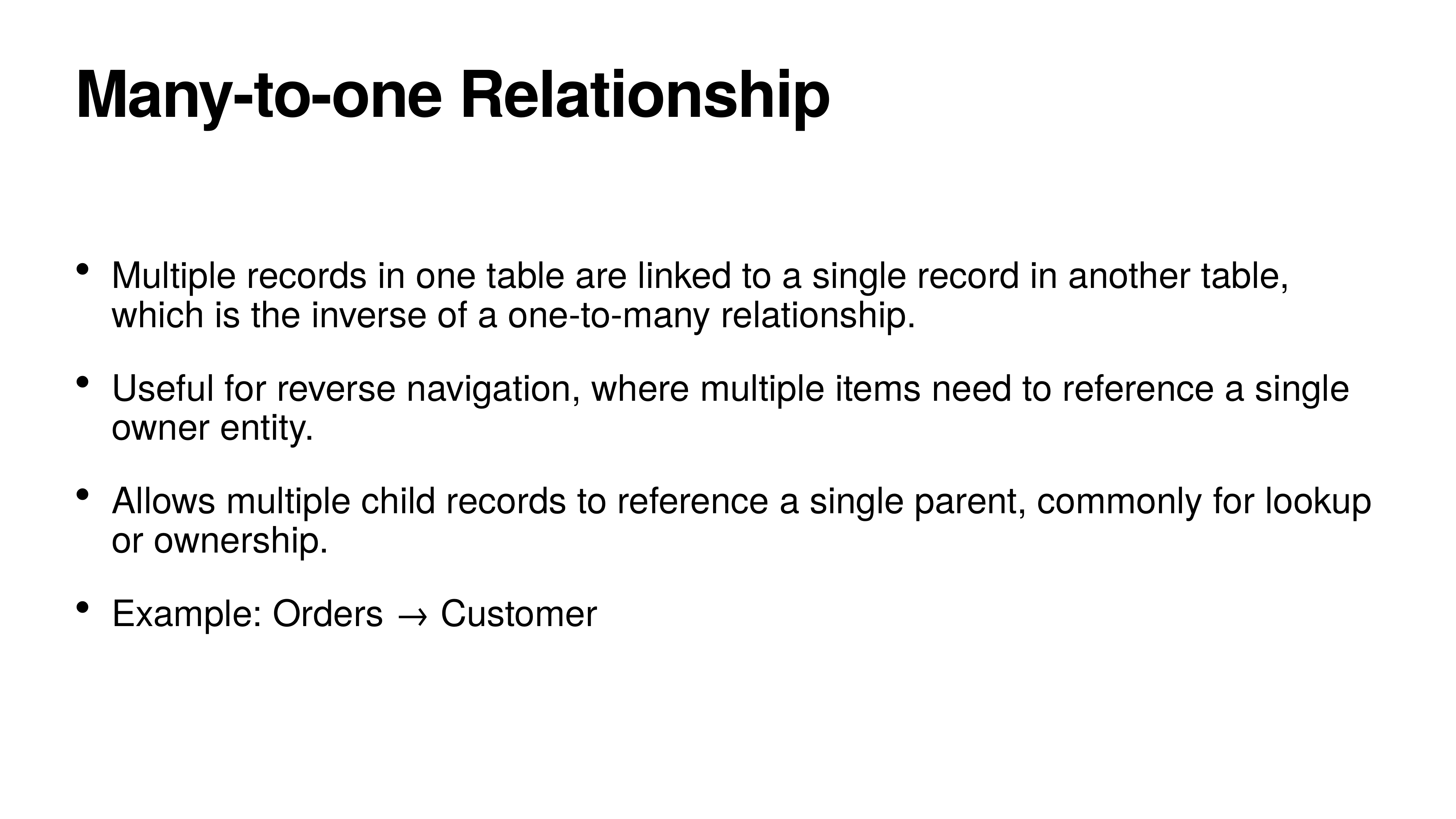

# Many-to-one Relationship

Multiple records in one table are linked to a single record in another table, which is the inverse of a one-to-many relationship.
Useful for reverse navigation, where multiple items need to reference a single owner entity.
Allows multiple child records to reference a single parent, commonly for lookup or ownership.
Example: Orders → Customer